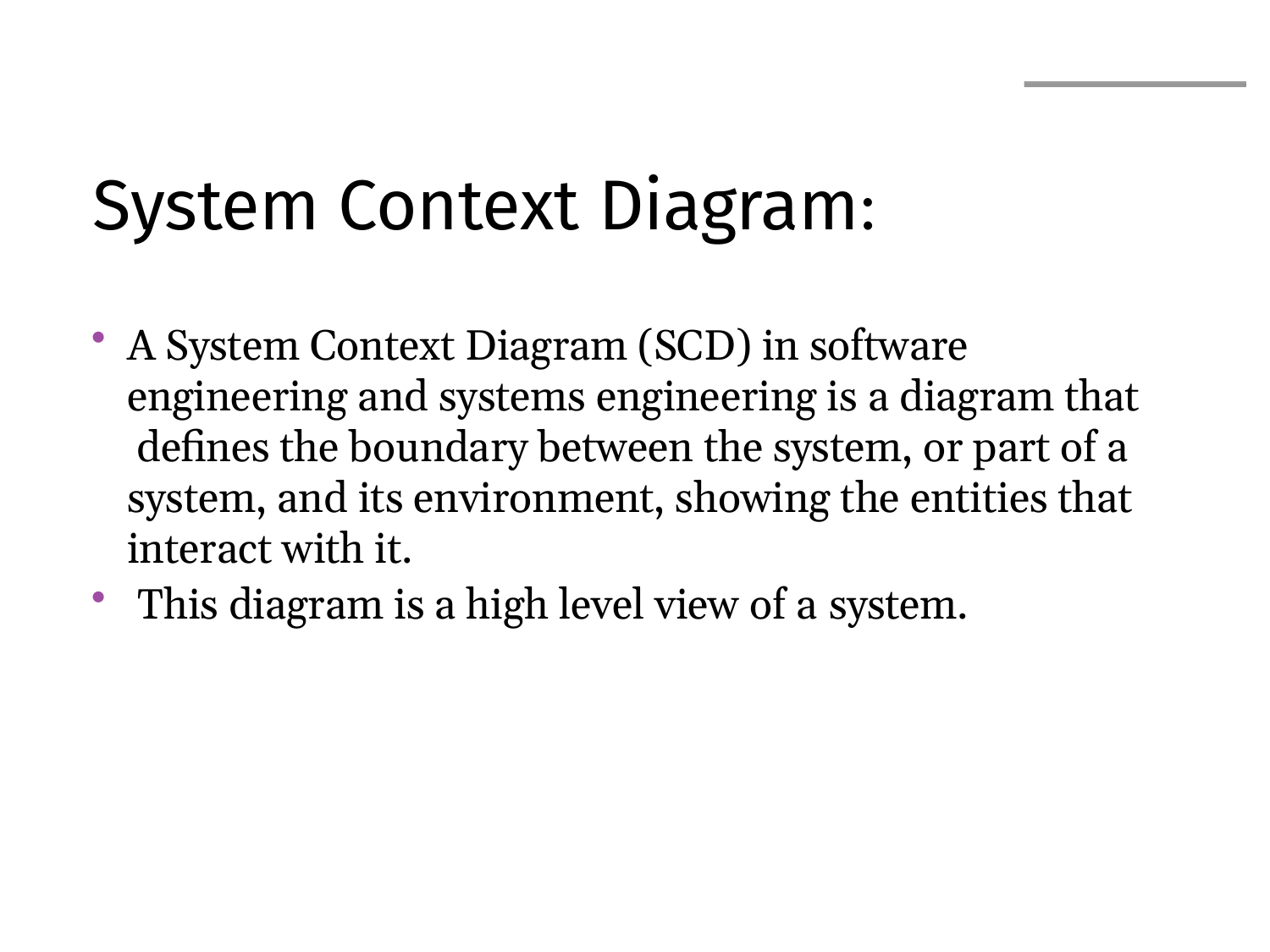

# System Context Diagram:
A System Context Diagram (SCD) in software  engineering and systems engineering is a diagram that  defines the boundary between the system, or part of a  system, and its environment, showing the entities that  interact with it.
This diagram is a high level view of a system.